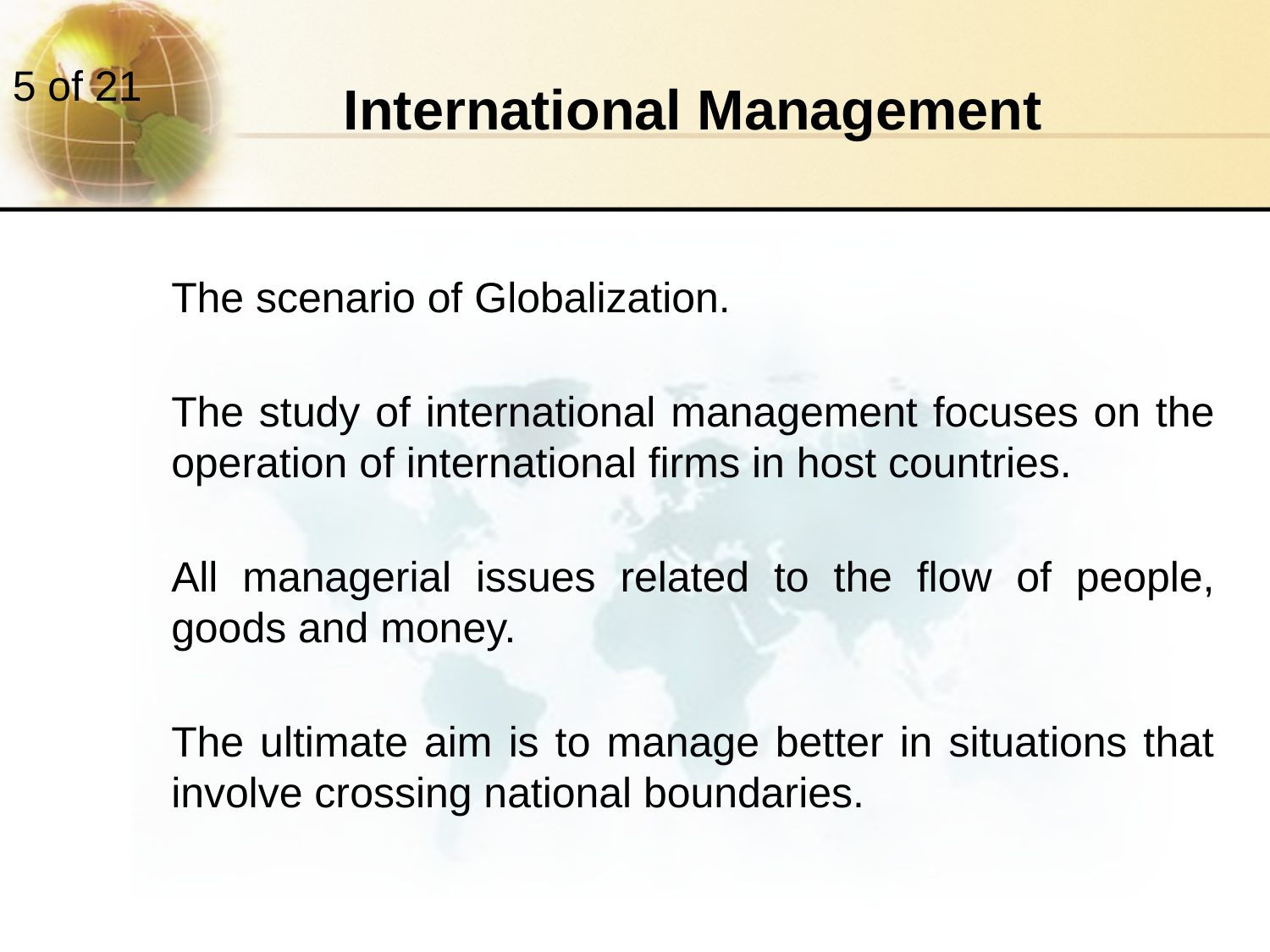

International Management
The scenario of Globalization.
The study of international management focuses on the operation of international firms in host countries.
All managerial issues related to the flow of people, goods and money.
The ultimate aim is to manage better in situations that involve crossing national boundaries.